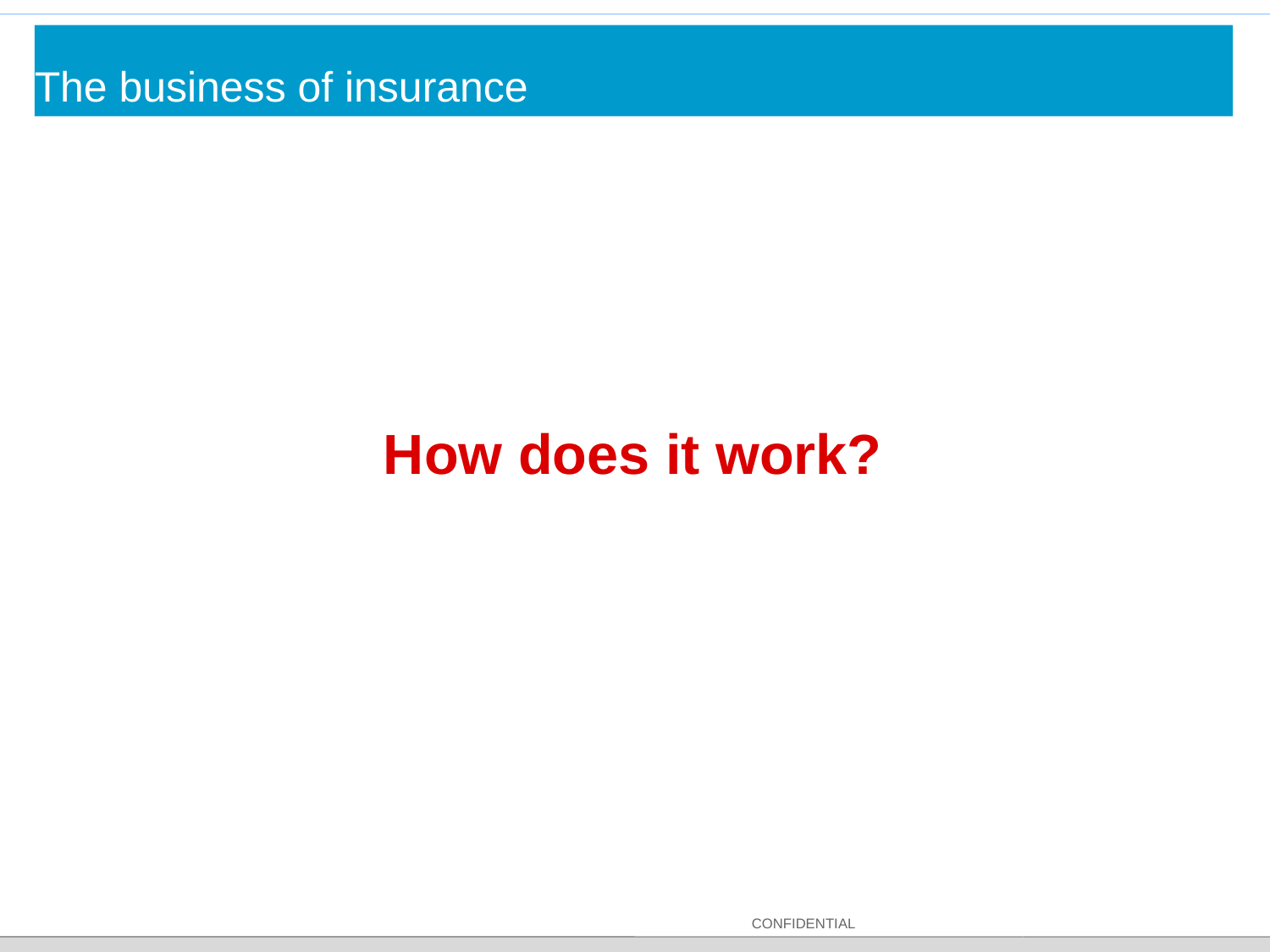

# The business of insurance

How does it work?
CONFIDENTIAL